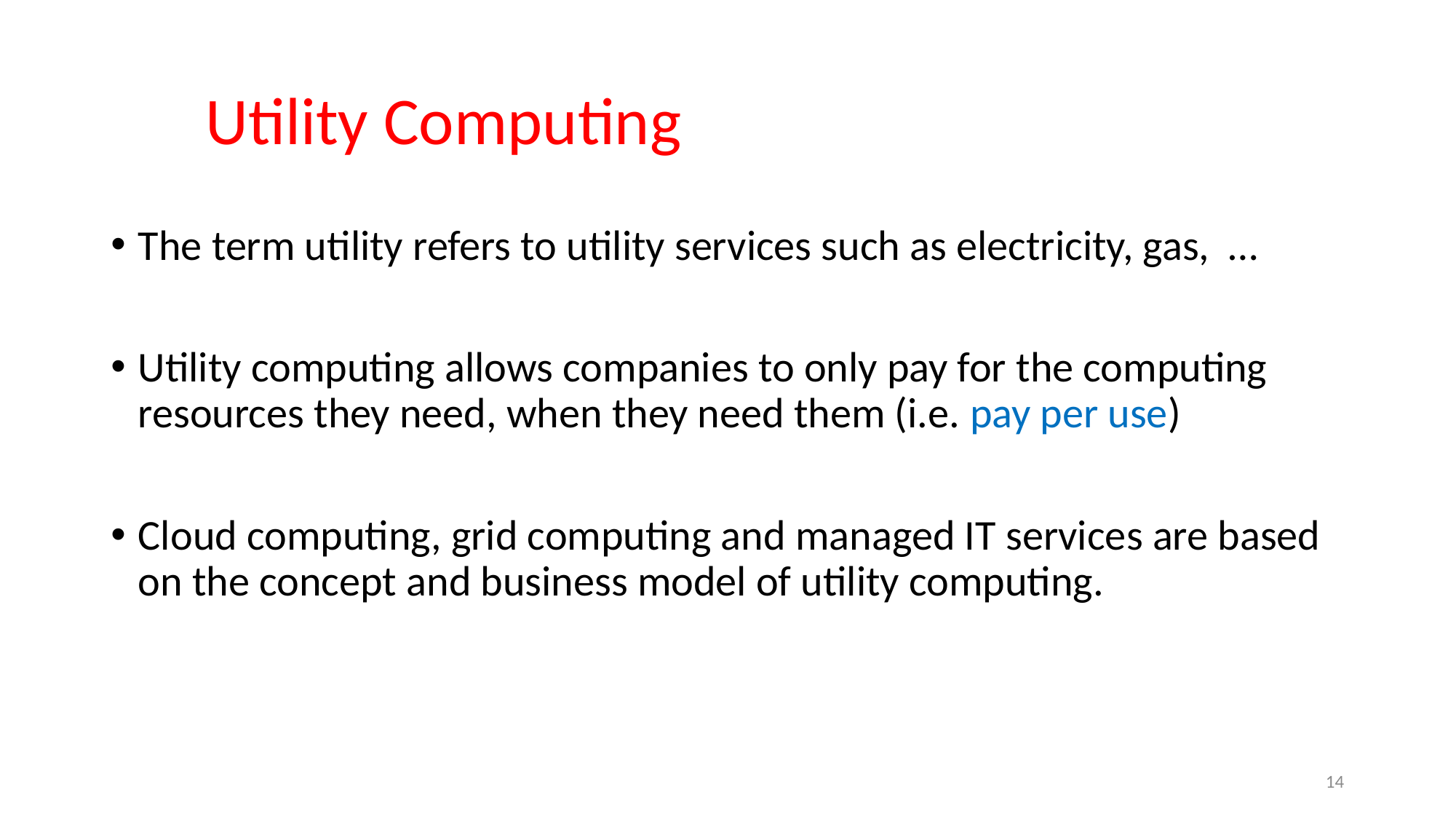

# Utility Computing
The term utility refers to utility services such as electricity, gas,  …

Utility computing allows companies to only pay for the computing resources they need, when they need them (i.e. pay per use)

Cloud computing, grid computing and managed IT services are based on the concept and business model of utility computing.

14